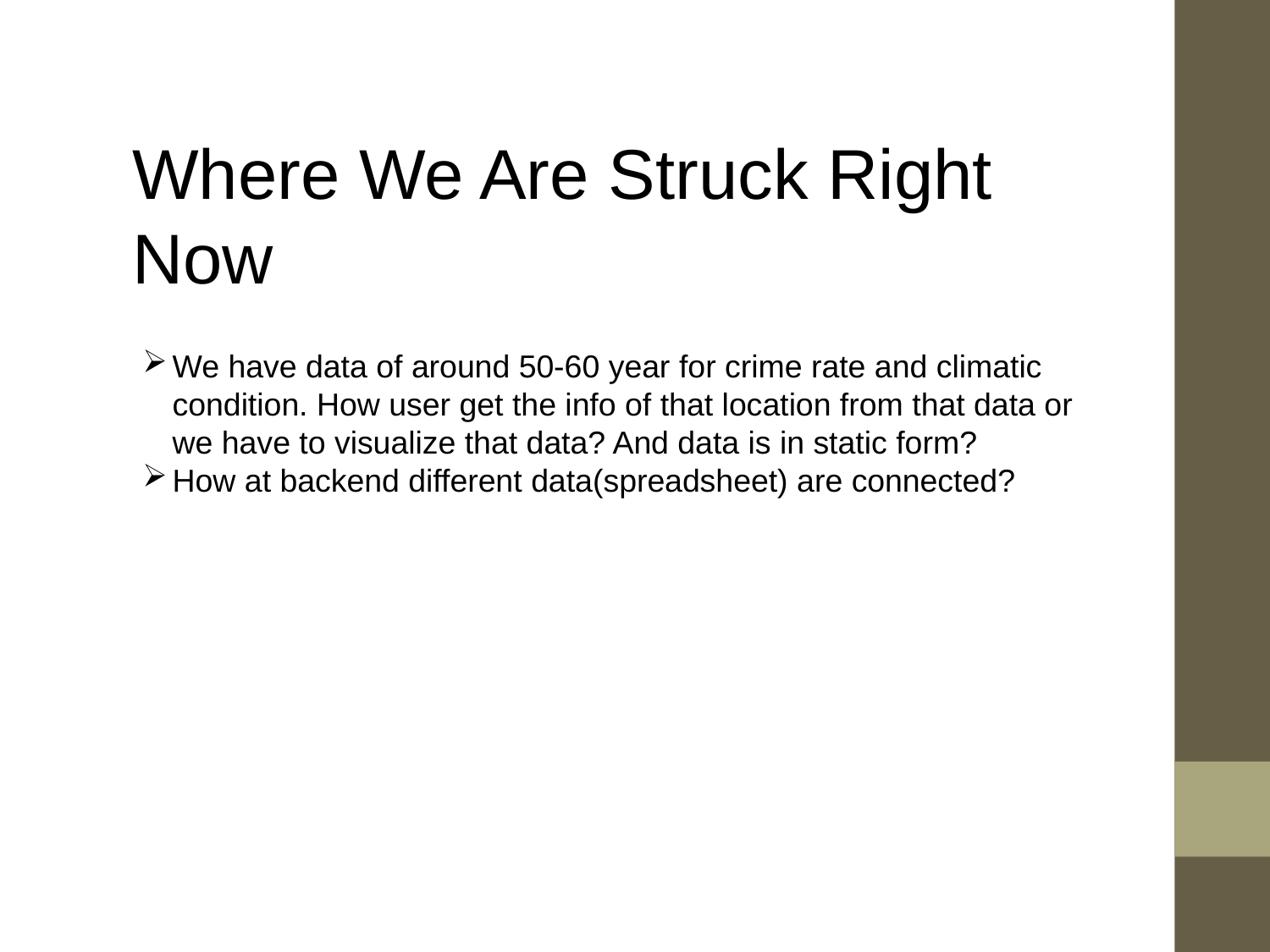

Where We Are Struck Right Now
We have data of around 50-60 year for crime rate and climatic condition. How user get the info of that location from that data or we have to visualize that data? And data is in static form?
How at backend different data(spreadsheet) are connected?